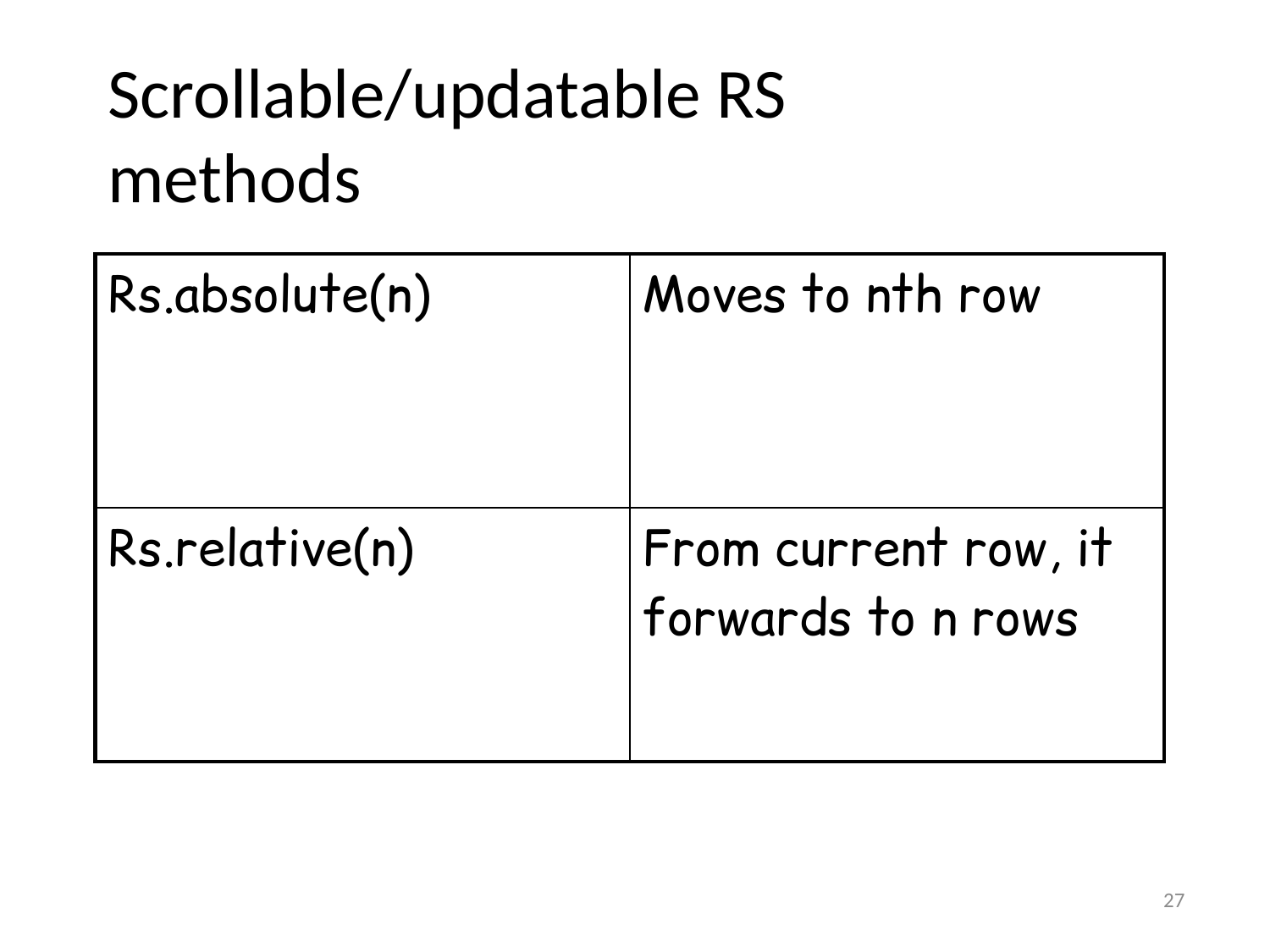

# Scrollable/updatable RS methods
| Rs.absolute(n) | Moves to nth row |
| --- | --- |
| Rs.relative(n) | From current row, it forwards to n rows |
27